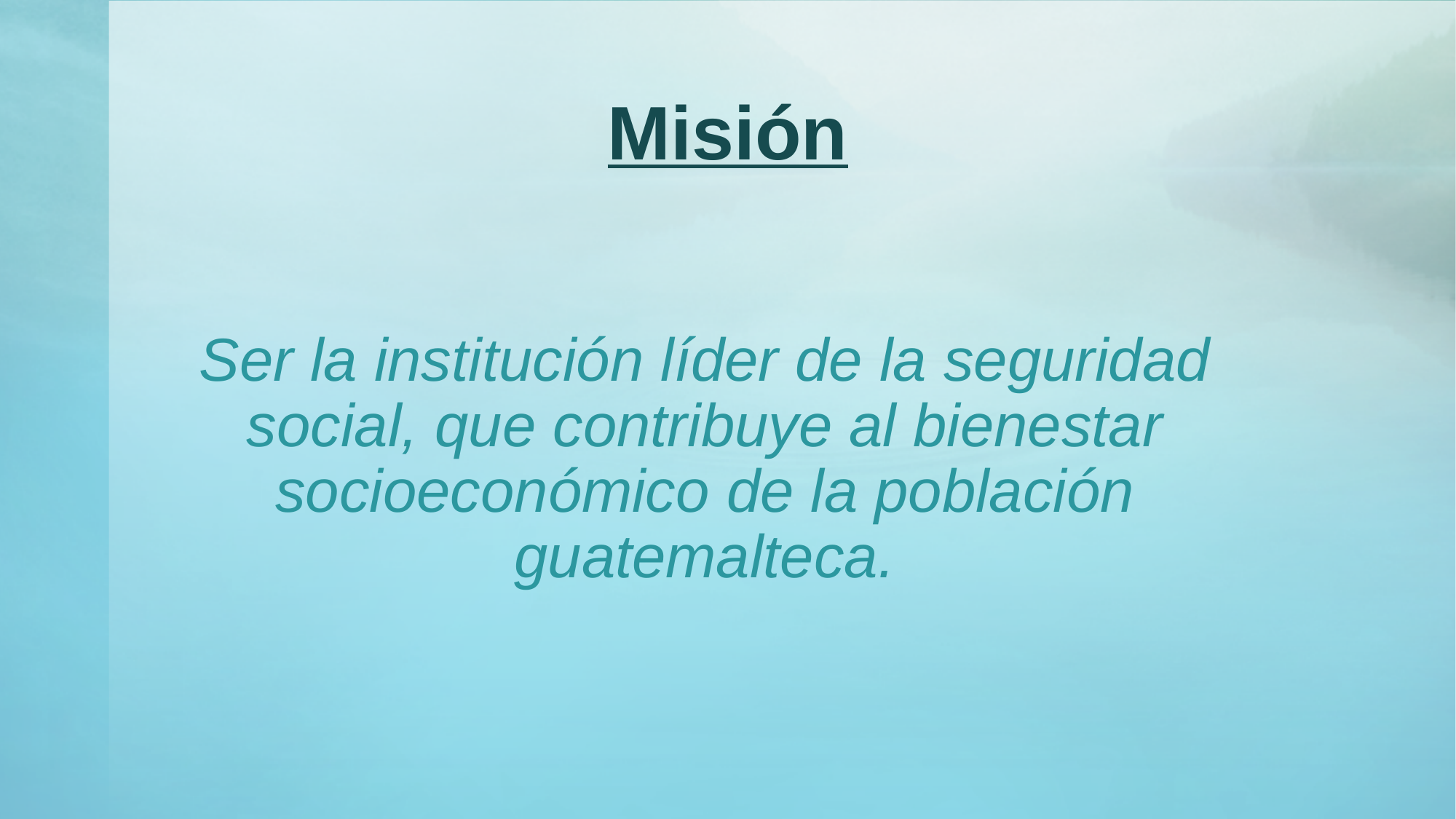

# Misión
Ser la institución líder de la seguridad social, que contribuye al bienestar socioeconómico de la población guatemalteca.